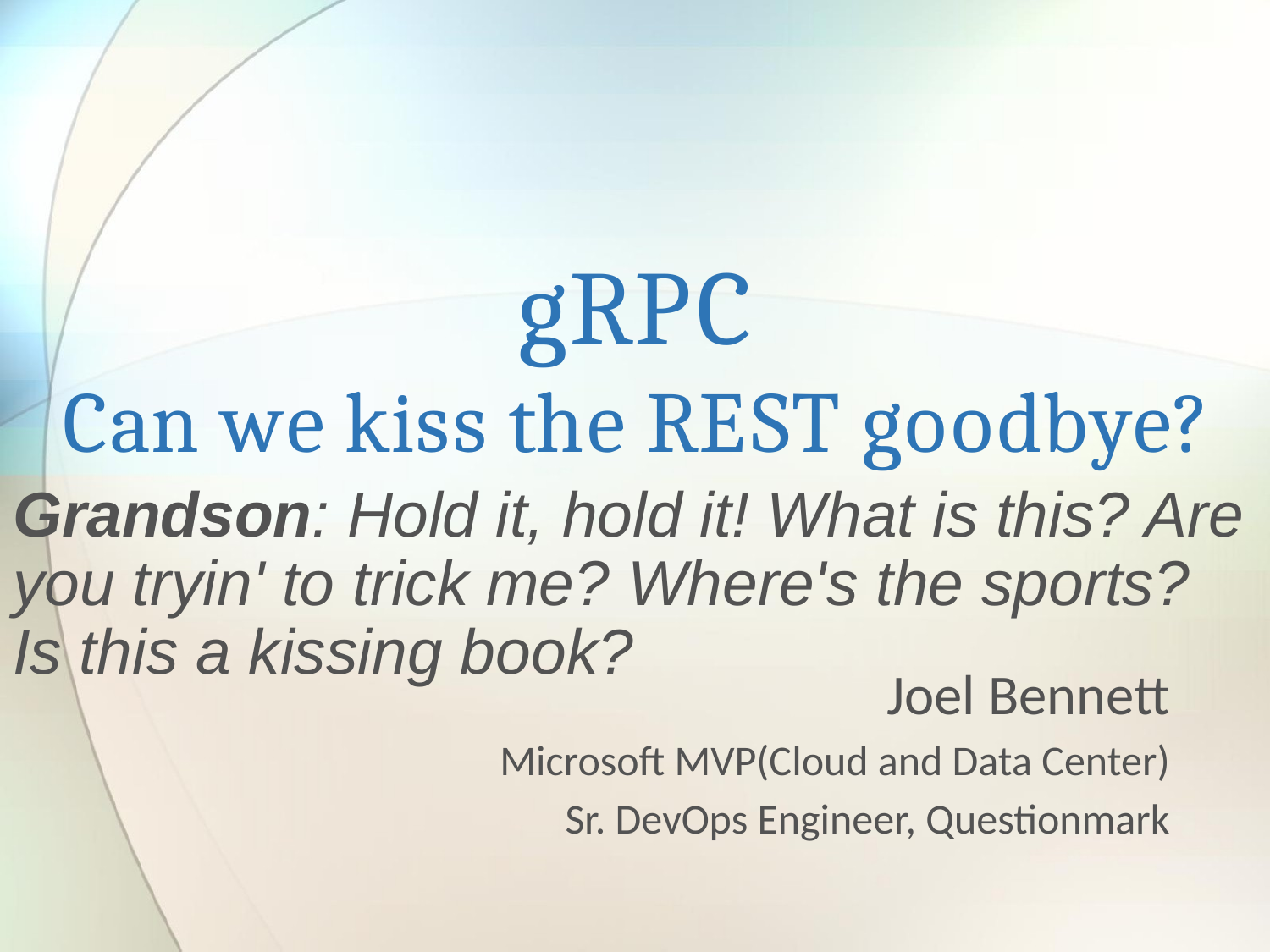

# gRPC Can we kiss the REST goodbye?
Grandson: Hold it, hold it! What is this? Are you tryin' to trick me? Where's the sports? Is this a kissing book?
Joel Bennett
Microsoft MVP(Cloud and Data Center)
Sr. DevOps Engineer, Questionmark